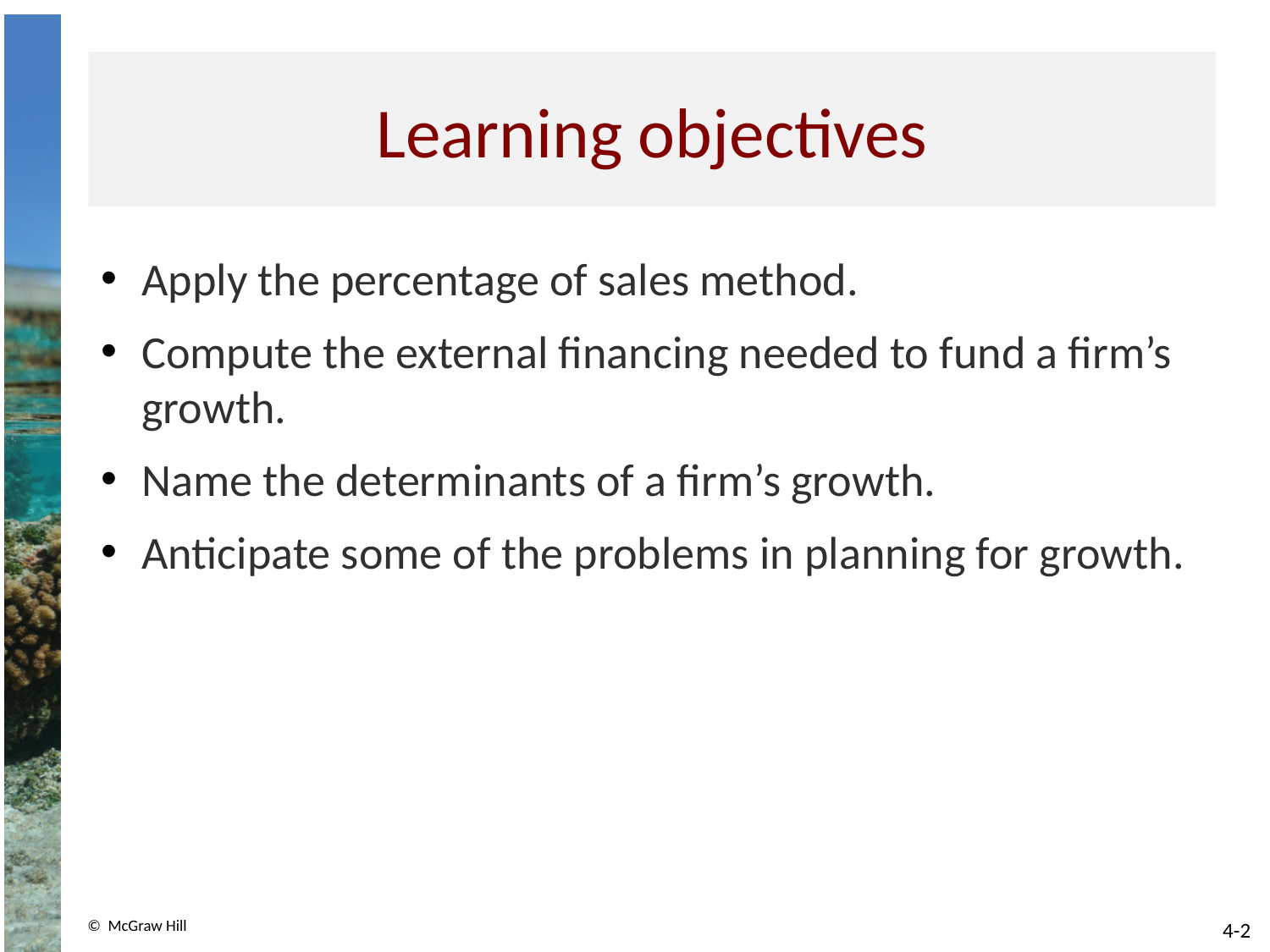

# Learning objectives
Apply the percentage of sales method.
Compute the external financing needed to fund a firm’s growth.
Name the determinants of a firm’s growth.
Anticipate some of the problems in planning for growth.